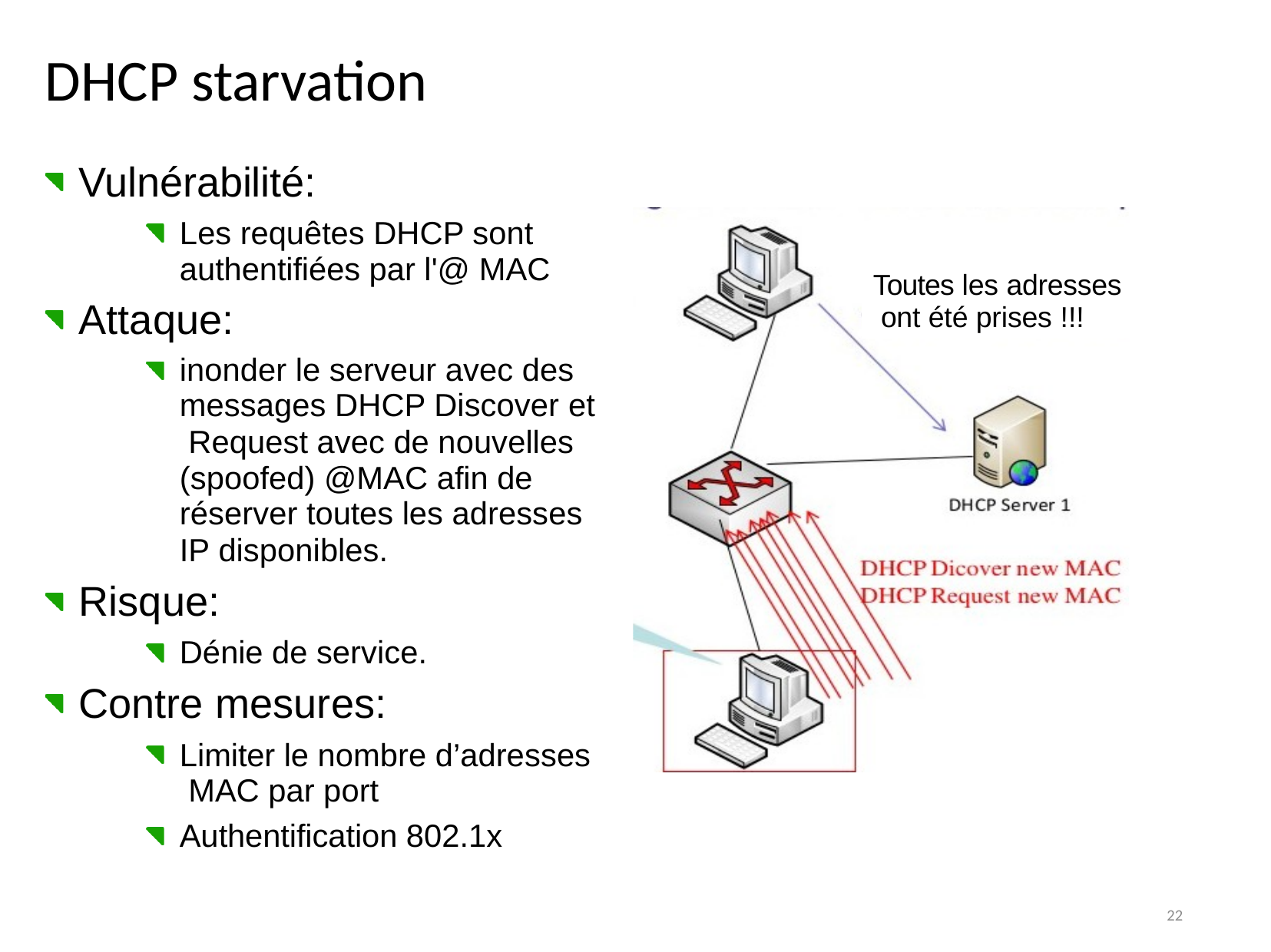

# DHCP starvation
Vulnérabilité:
Les requêtes DHCP sont  authentifiées par l'@ MAC
Attaque:
inonder le serveur avec des  messages DHCP Discover et  Request avec de nouvelles  (spoofed) @MAC afin de  réserver toutes les adresses  IP disponibles.
Risque:
Dénie de service.
Contre mesures:
Limiter le nombre d’adresses  MAC par port
Authentification 802.1x

Toutes les adresses  ont été prises !!!

22